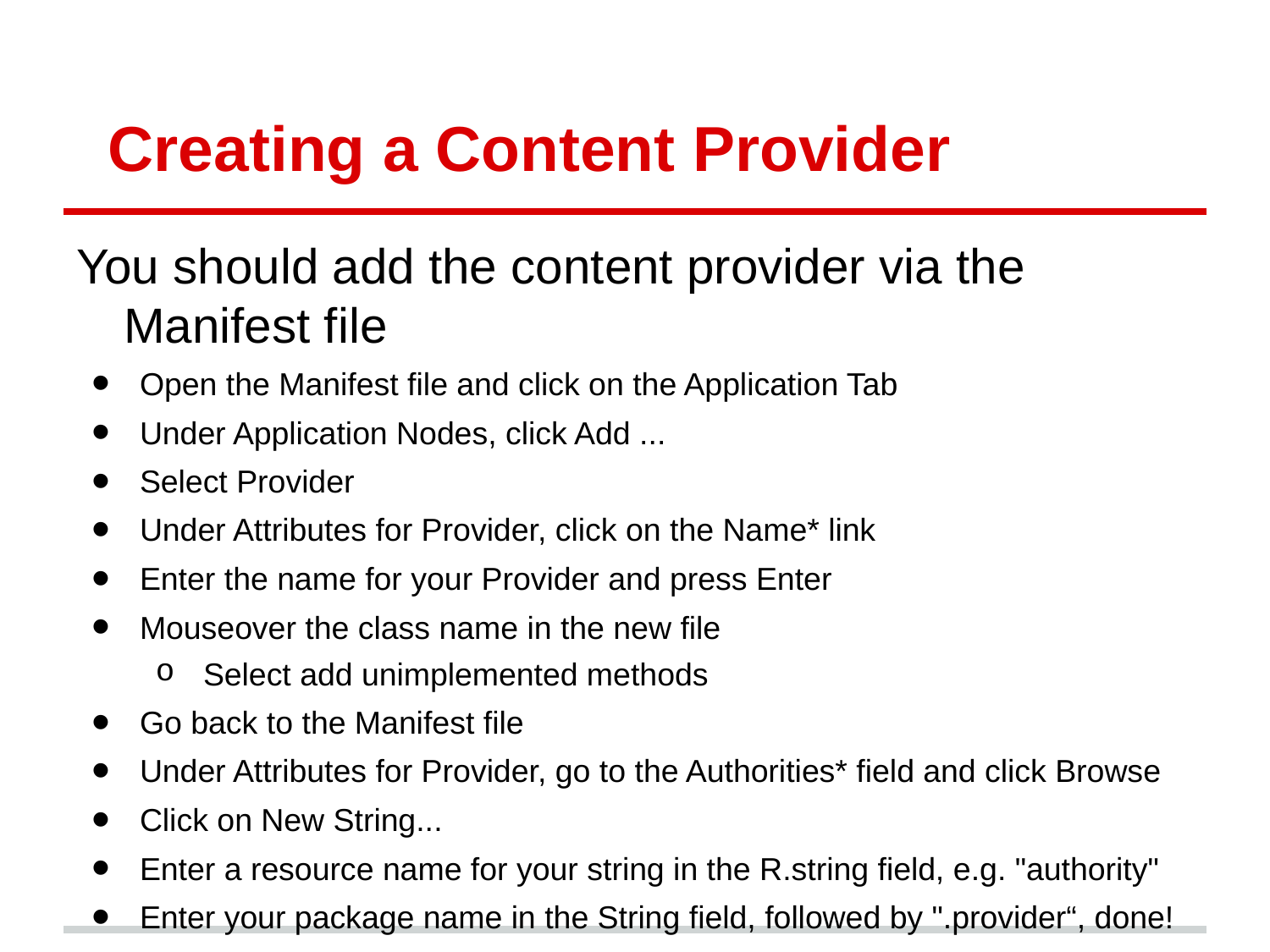

# Creating a Content Provider
You should add the content provider via the Manifest file
Open the Manifest file and click on the Application Tab
Under Application Nodes, click Add ...
Select Provider
Under Attributes for Provider, click on the Name* link
Enter the name for your Provider and press Enter
Mouseover the class name in the new file
Select add unimplemented methods
Go back to the Manifest file
Under Attributes for Provider, go to the Authorities* field and click Browse
Click on New String...
Enter a resource name for your string in the R.string field, e.g. "authority"
Enter your package name in the String field, followed by ".provider“, done!